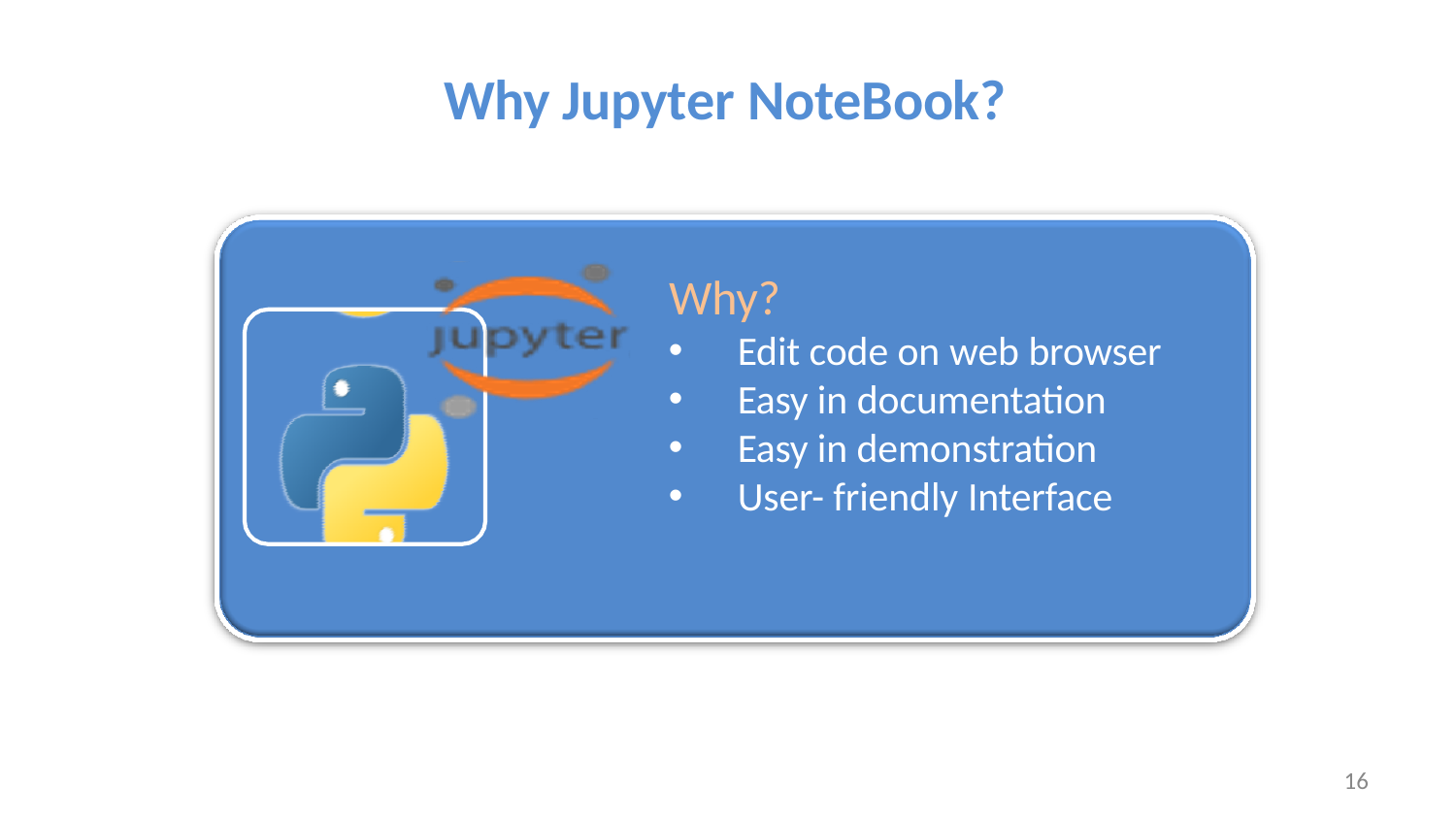

# Why Jupyter NoteBook?

Why?
Edit code on web browser
Easy in documentation
Easy in demonstration
User- friendly Interface
16